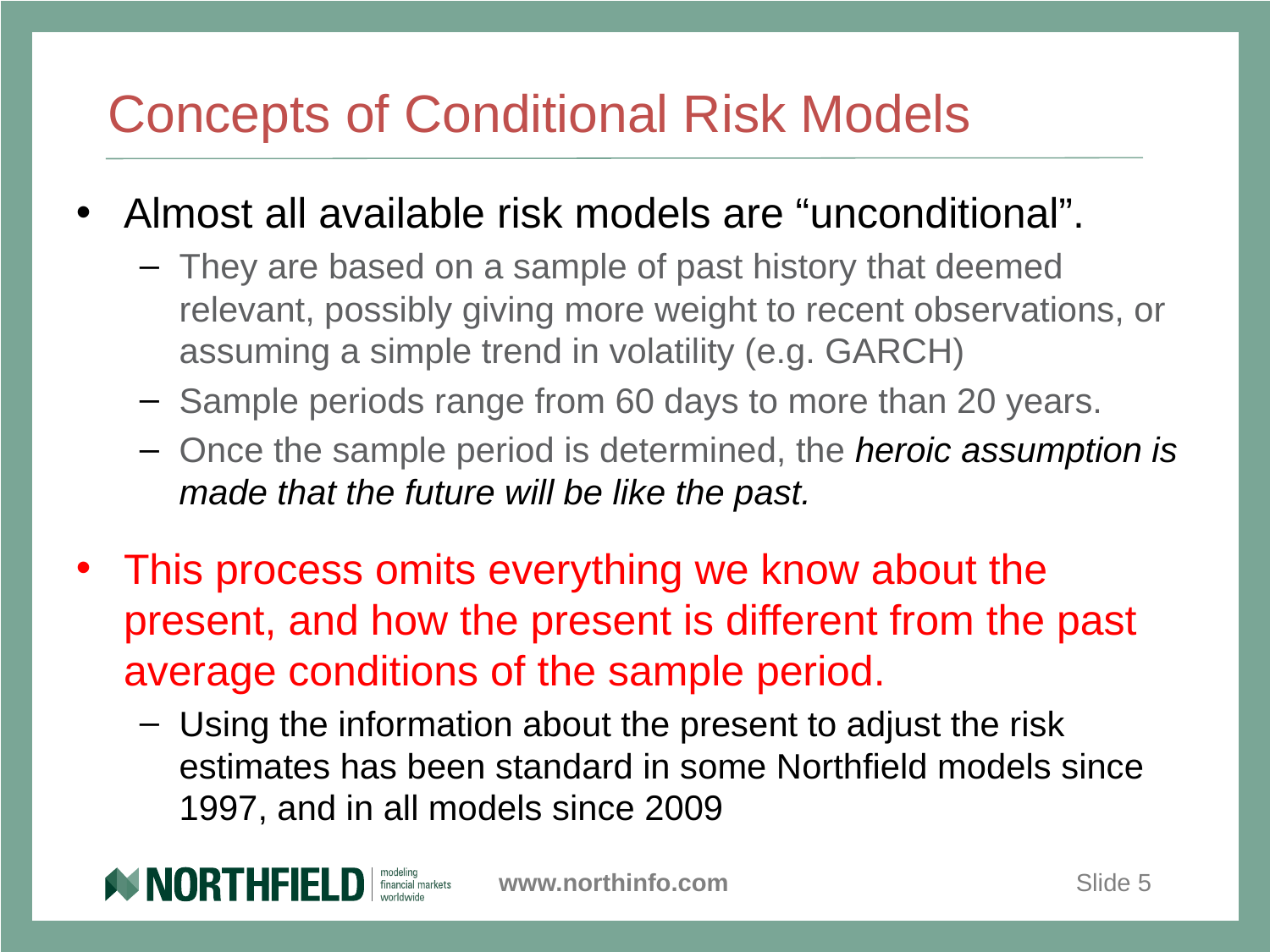

# Concepts of Conditional Risk Models
Almost all available risk models are “unconditional”.
They are based on a sample of past history that deemed relevant, possibly giving more weight to recent observations, or assuming a simple trend in volatility (e.g. GARCH)
Sample periods range from 60 days to more than 20 years.
Once the sample period is determined, the heroic assumption is made that the future will be like the past.
This process omits everything we know about the present, and how the present is different from the past average conditions of the sample period.
Using the information about the present to adjust the risk estimates has been standard in some Northfield models since 1997, and in all models since 2009